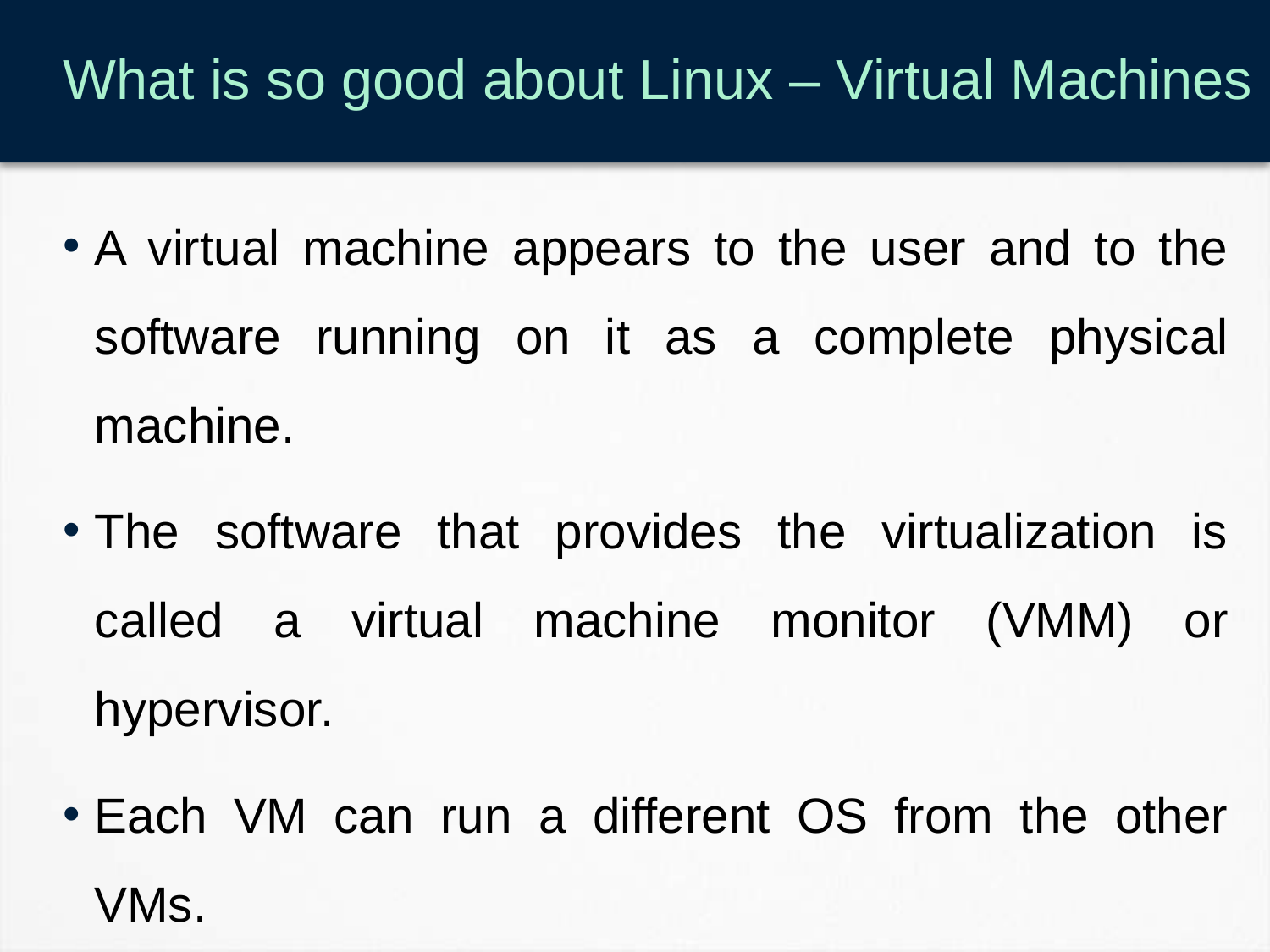

# What is so good about Linux – Virtual Machines
A virtual machine appears to the user and to the software running on it as a complete physical machine.
The software that provides the virtualization is called a virtual machine monitor (VMM) or hypervisor.
Each VM can run a different OS from the other VMs.